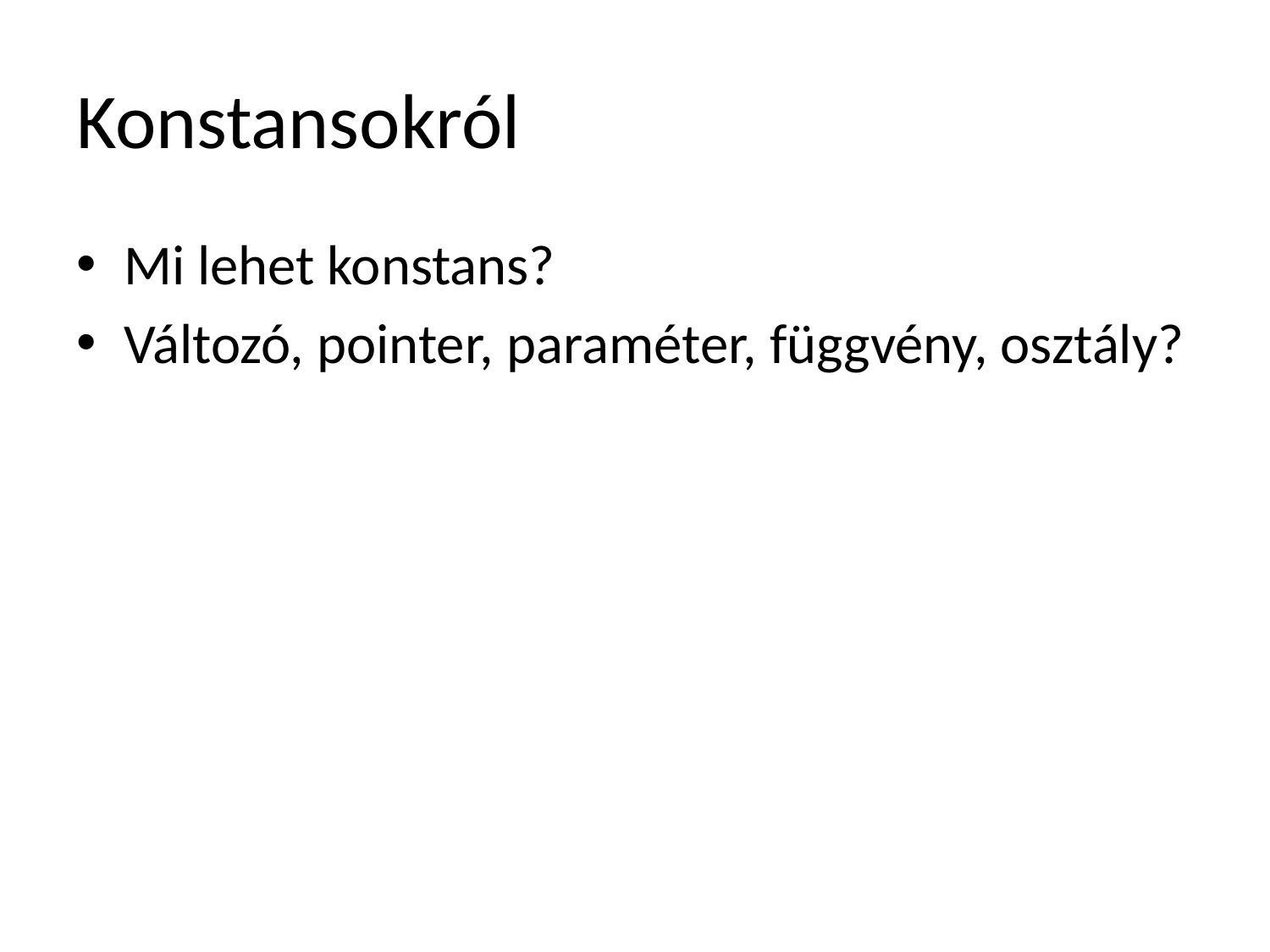

# Konstansokról
Mi lehet konstans?
Változó, pointer, paraméter, függvény, osztály?